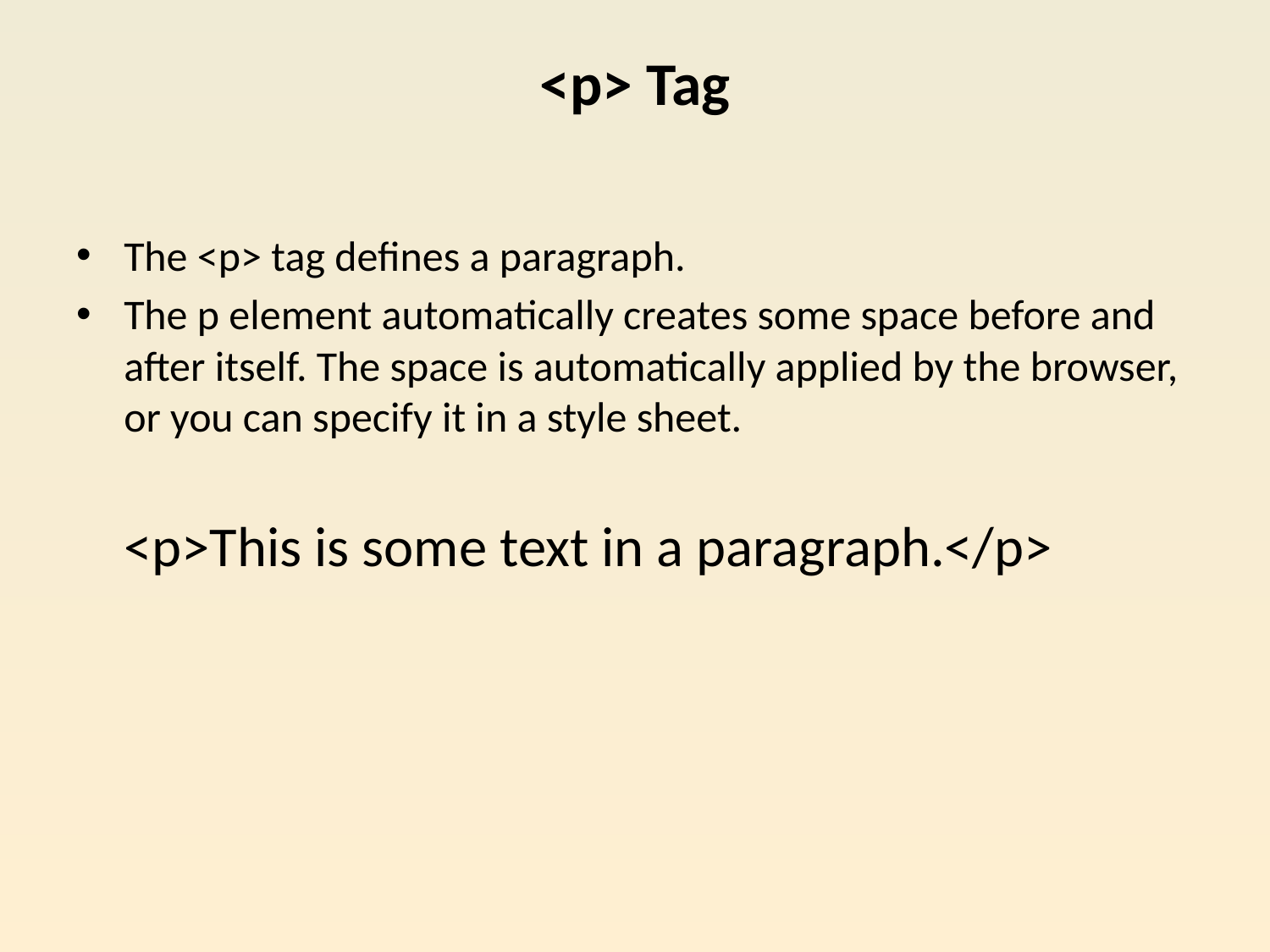

# <p> Tag
The <p> tag defines a paragraph.
The p element automatically creates some space before and after itself. The space is automatically applied by the browser, or you can specify it in a style sheet.

	<p>This is some text in a paragraph.</p>